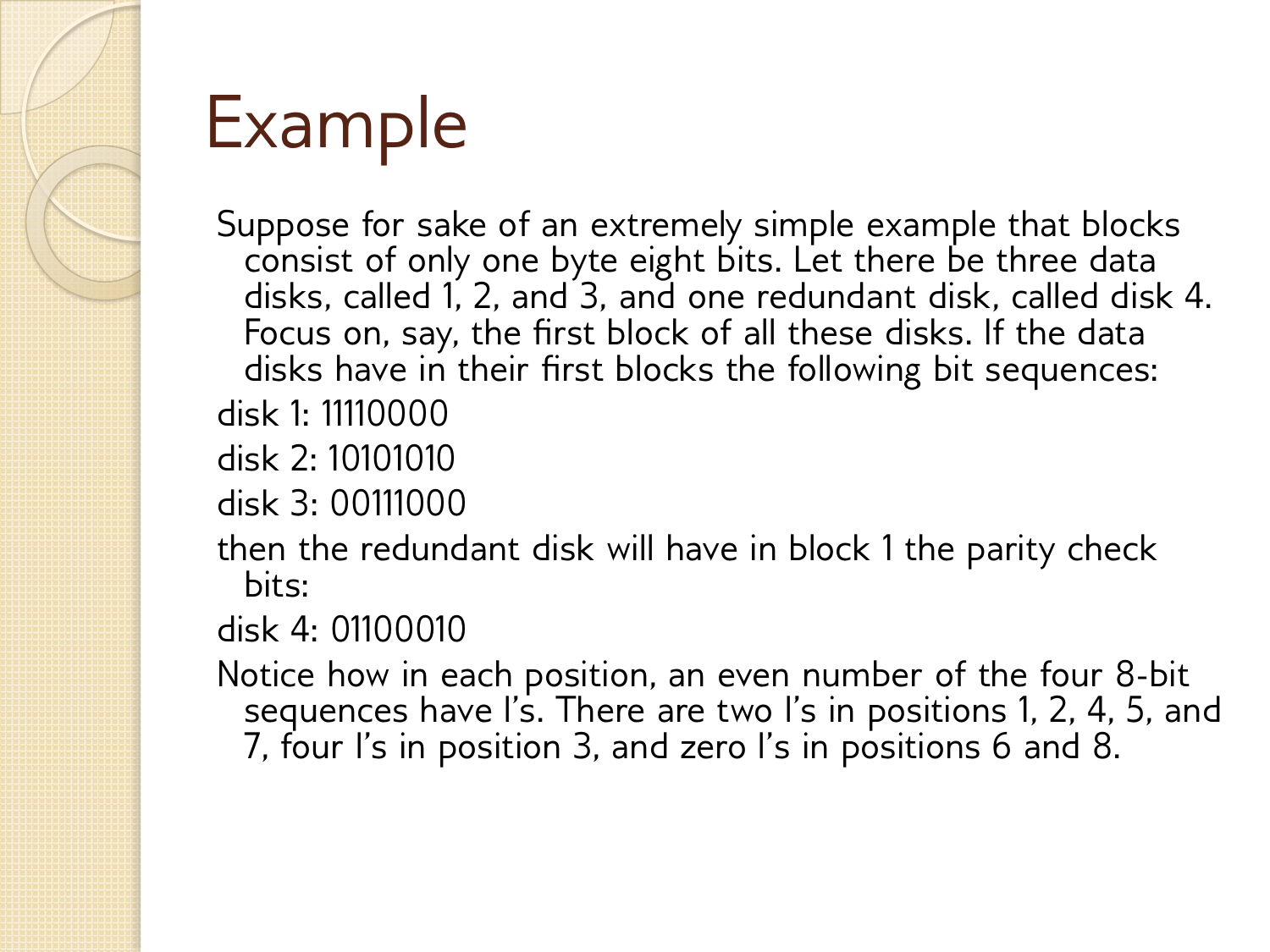

# Example
Suppose for sake of an extremely simple example that blocks consist of only one byte eight bits. Let there be three data disks, called 1, 2, and 3, and one redundant disk, called disk 4. Focus on, say, the first block of all these disks. If the data disks have in their first blocks the following bit sequences:
disk 1: 11110000
disk 2: 10101010
disk 3: 00111000
then the redundant disk will have in block 1 the parity check bits:
disk 4: 01100010
Notice how in each position, an even number of the four 8-bit sequences have l’s. There are two l’s in positions 1, 2, 4, 5, and 7, four l’s in position 3, and zero l’s in positions 6 and 8.